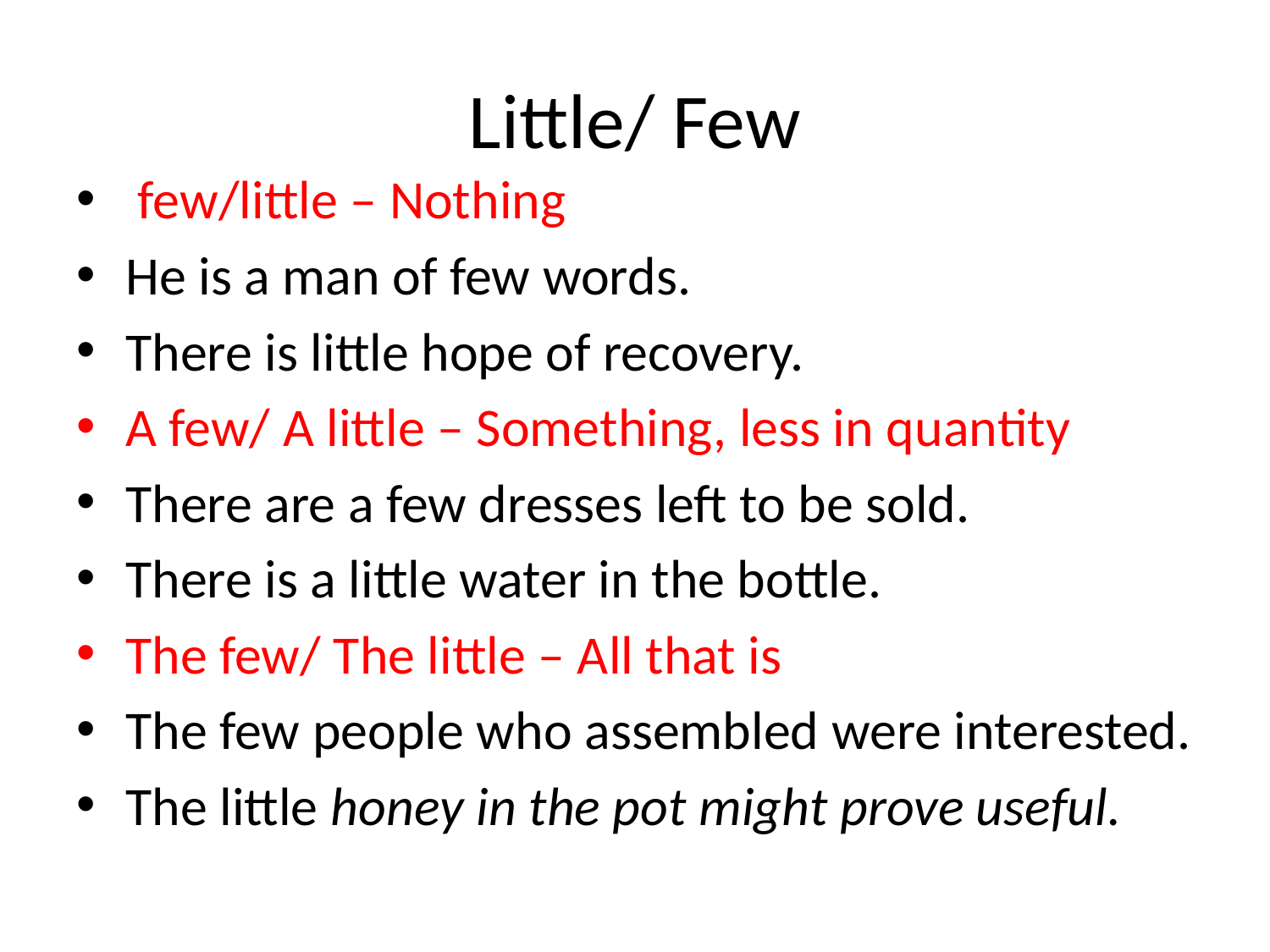

# Little/ Few
 few/little – Nothing
He is a man of few words.
There is little hope of recovery.
A few/ A little – Something, less in quantity
There are a few dresses left to be sold.
There is a little water in the bottle.
The few/ The little – All that is
The few people who assembled were interested.
The little honey in the pot might prove useful.